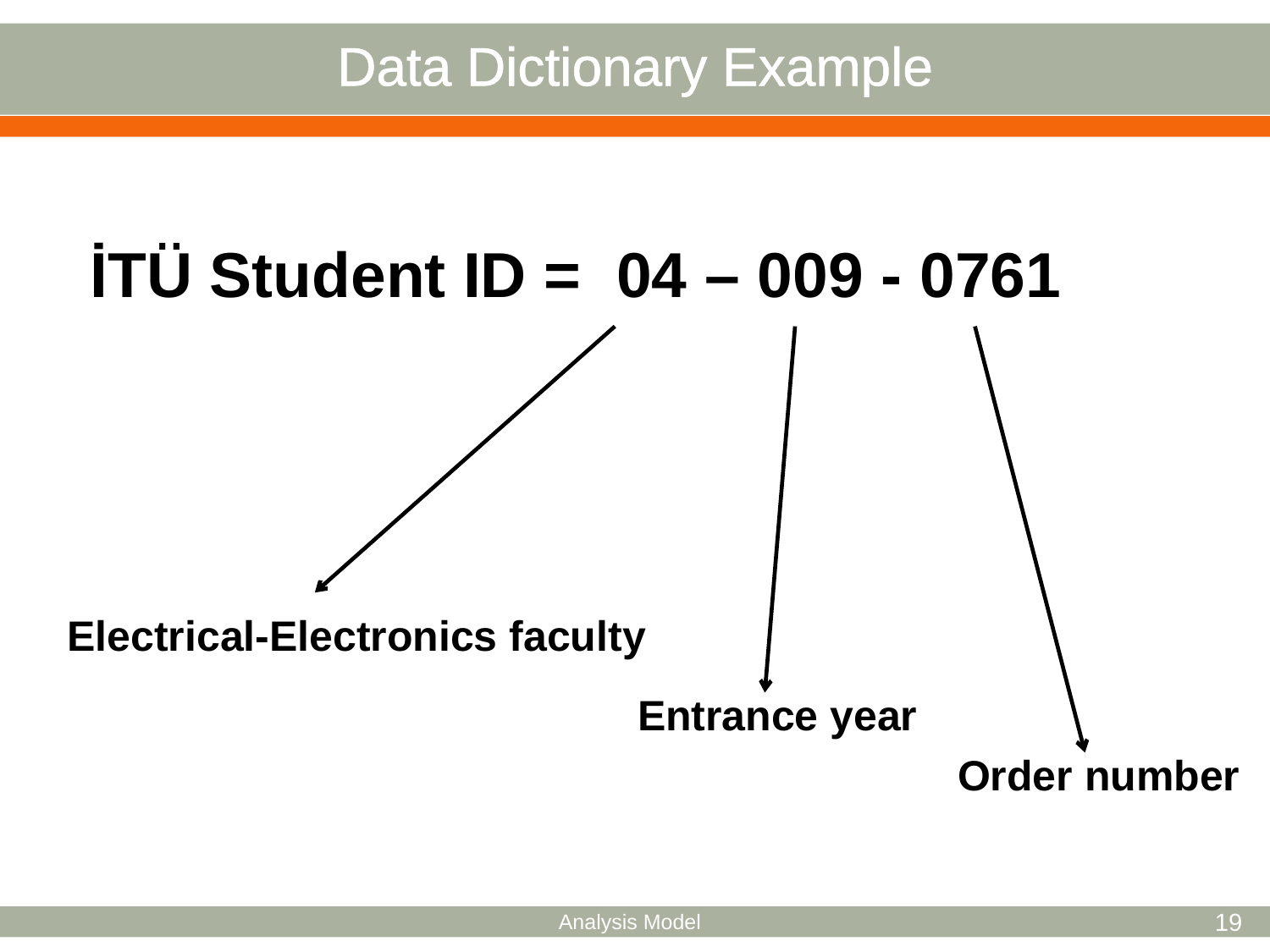

# Data Dictionary Example

İTÜ Student ID =  04 – 009 - 0761

Electrical-Electronics faculty
Entrance year
Order number
Analysis Model
19